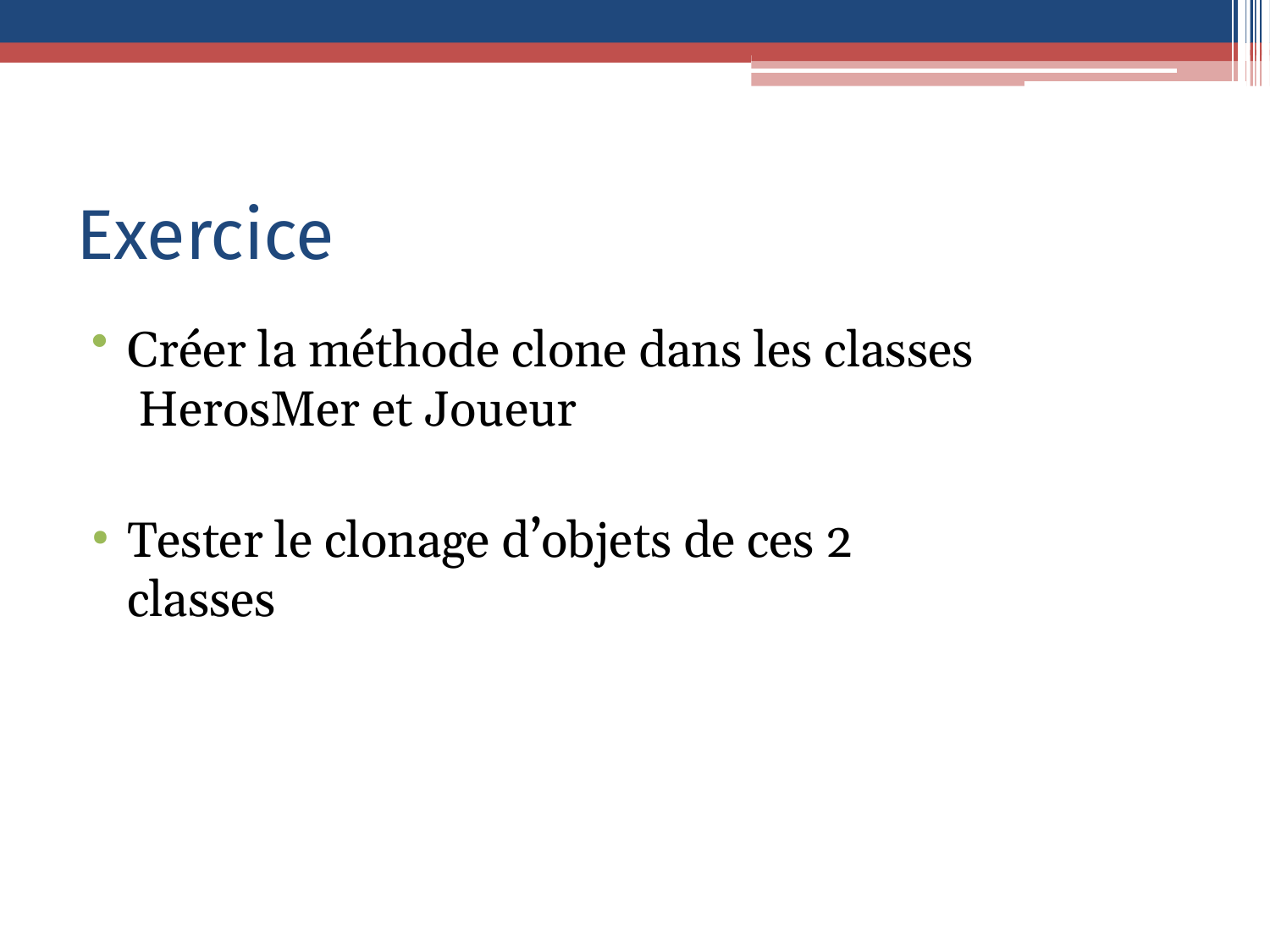

# Exercice
Créer la méthode clone dans les classes  HerosMer et Joueur

Tester le clonage d’objets de ces 2 classes